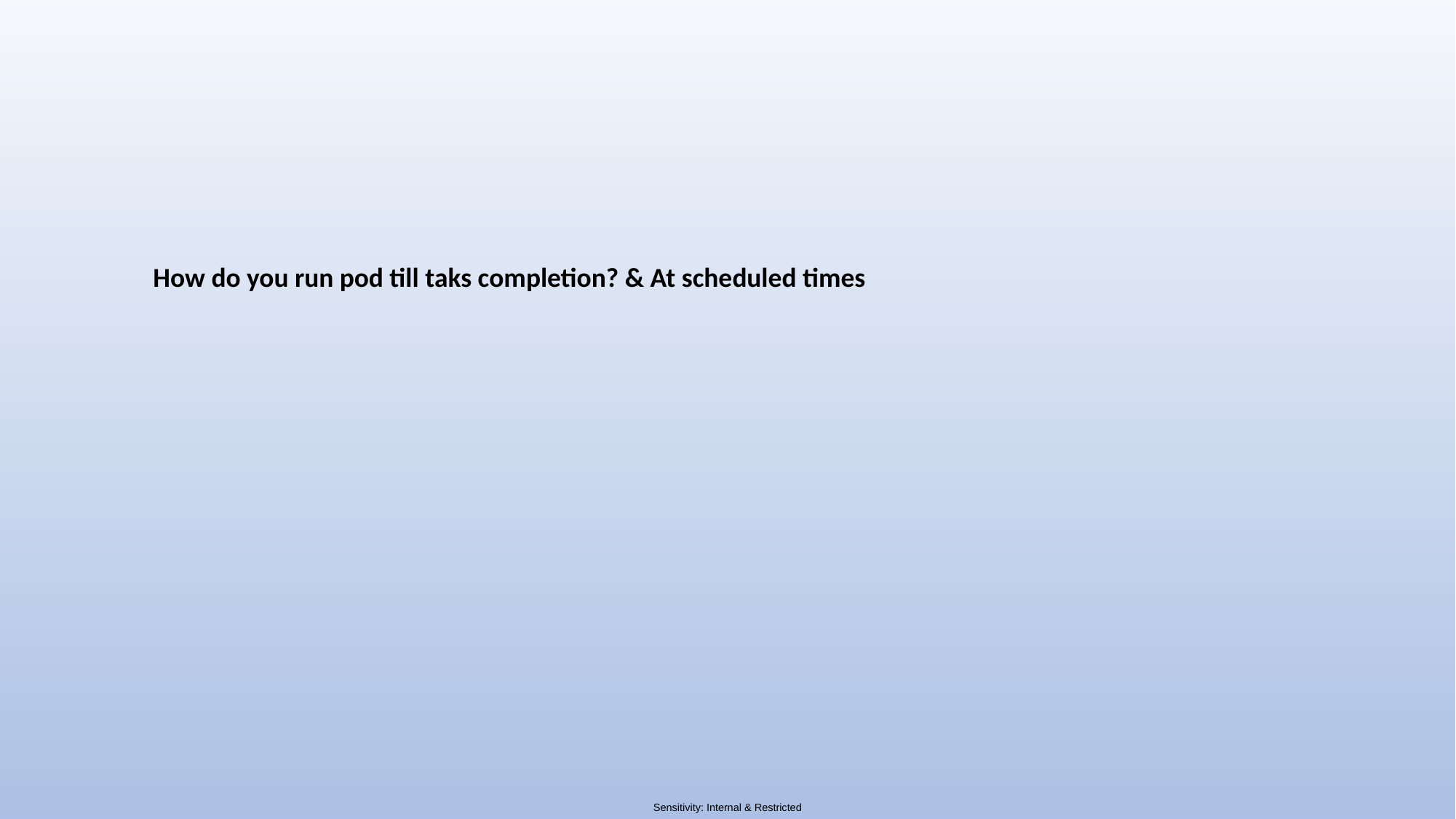

How do you run pod till taks completion? & At scheduled times